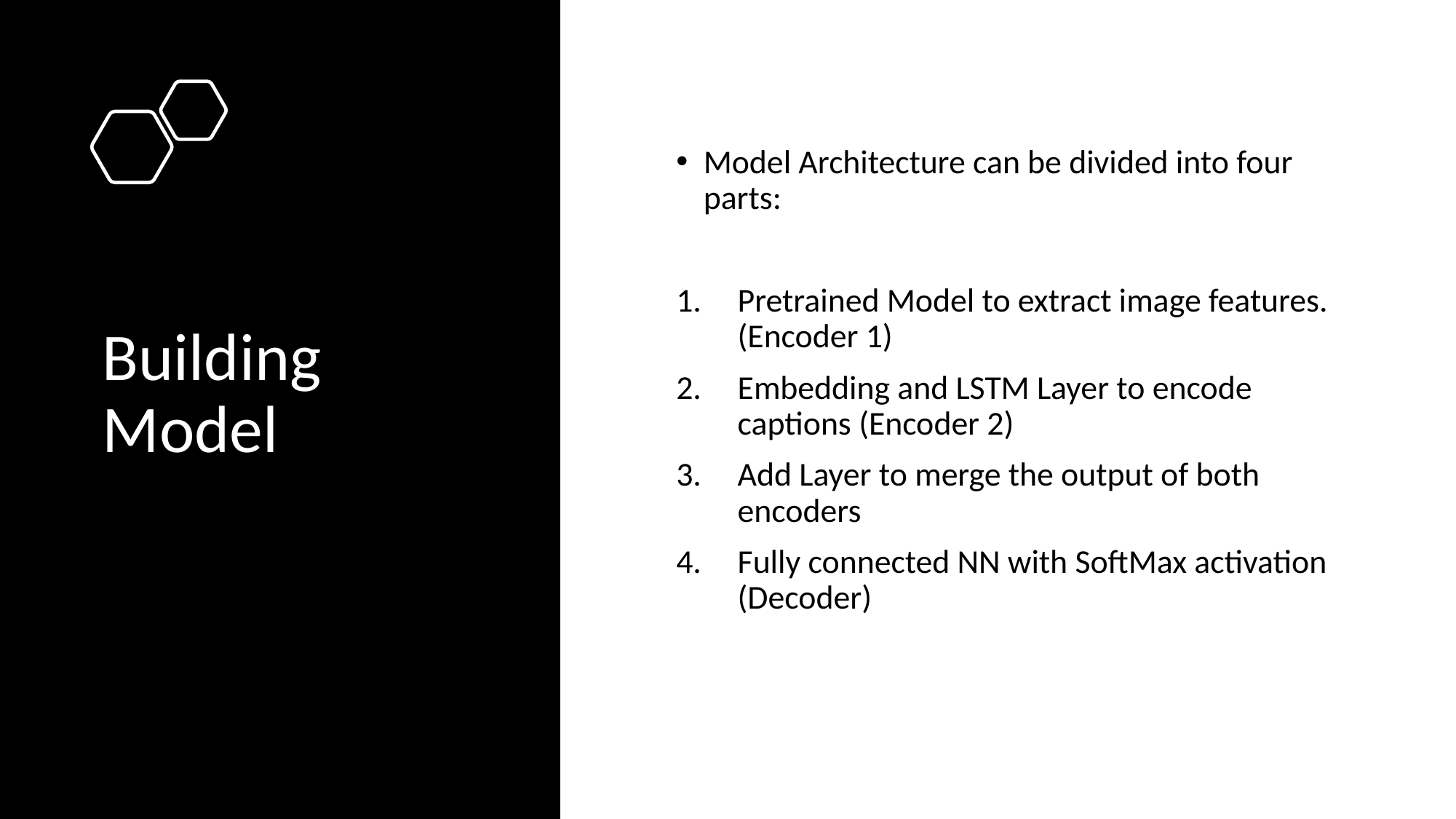

# Building Model
Model Architecture can be divided into four parts:

Pretrained Model to extract image features.(Encoder 1)
Embedding and LSTM Layer to encode captions (Encoder 2)
Add Layer to merge the output of both encoders
Fully connected NN with SoftMax activation (Decoder)

2